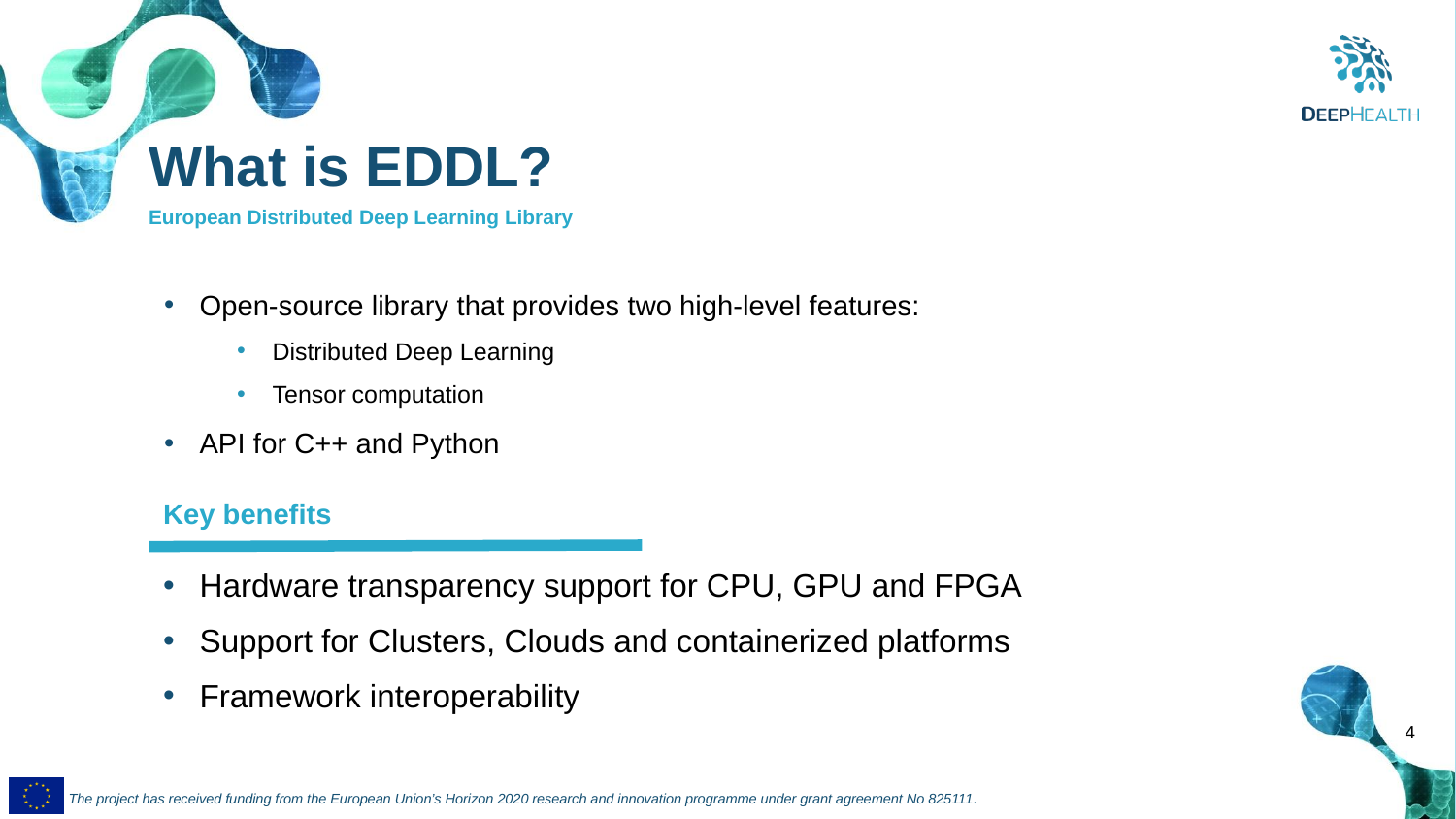

What is EDDL?
European Distributed Deep Learning Library
Open-source library that provides two high-level features:
Distributed Deep Learning
Tensor computation
API for C++ and Python
Key benefits
Hardware transparency support for CPU, GPU and FPGA
Support for Clusters, Clouds and containerized platforms
Framework interoperability